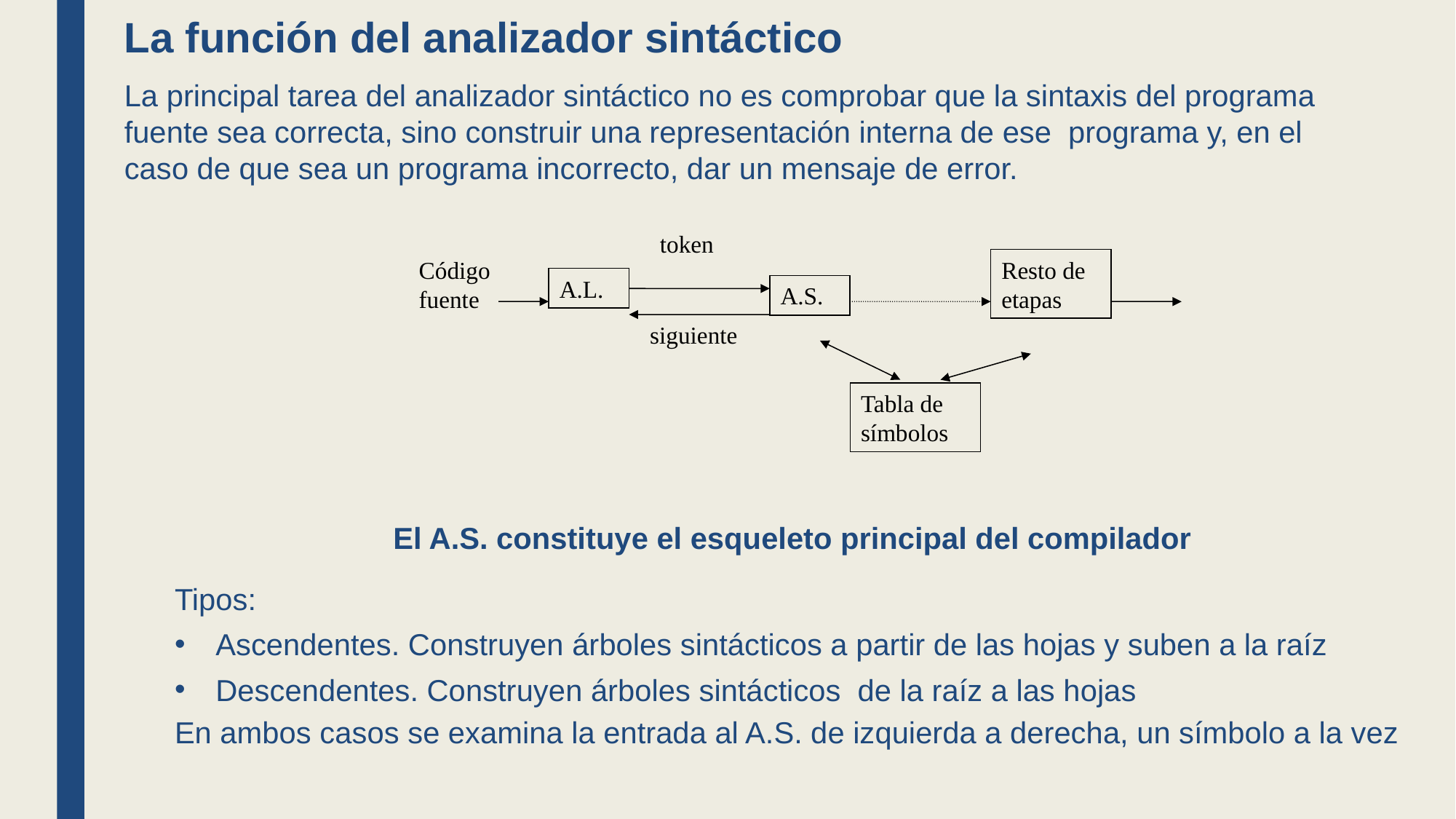

La función del analizador sintáctico
La principal tarea del analizador sintáctico no es comprobar que la sintaxis del programa fuente sea correcta, sino construir una representación interna de ese  programa y, en el caso de que sea un programa incorrecto, dar un mensaje de error.
token
Código fuente
Resto de etapas
A.L.
A.S.

siguiente

Tabla de símbolos
El A.S. constituye el esqueleto principal del compilador
Tipos:
Ascendentes. Construyen árboles sintácticos a partir de las hojas y suben a la raíz
Descendentes. Construyen árboles sintácticos  de la raíz a las hojas
En ambos casos se examina la entrada al A.S. de izquierda a derecha, un símbolo a la vez